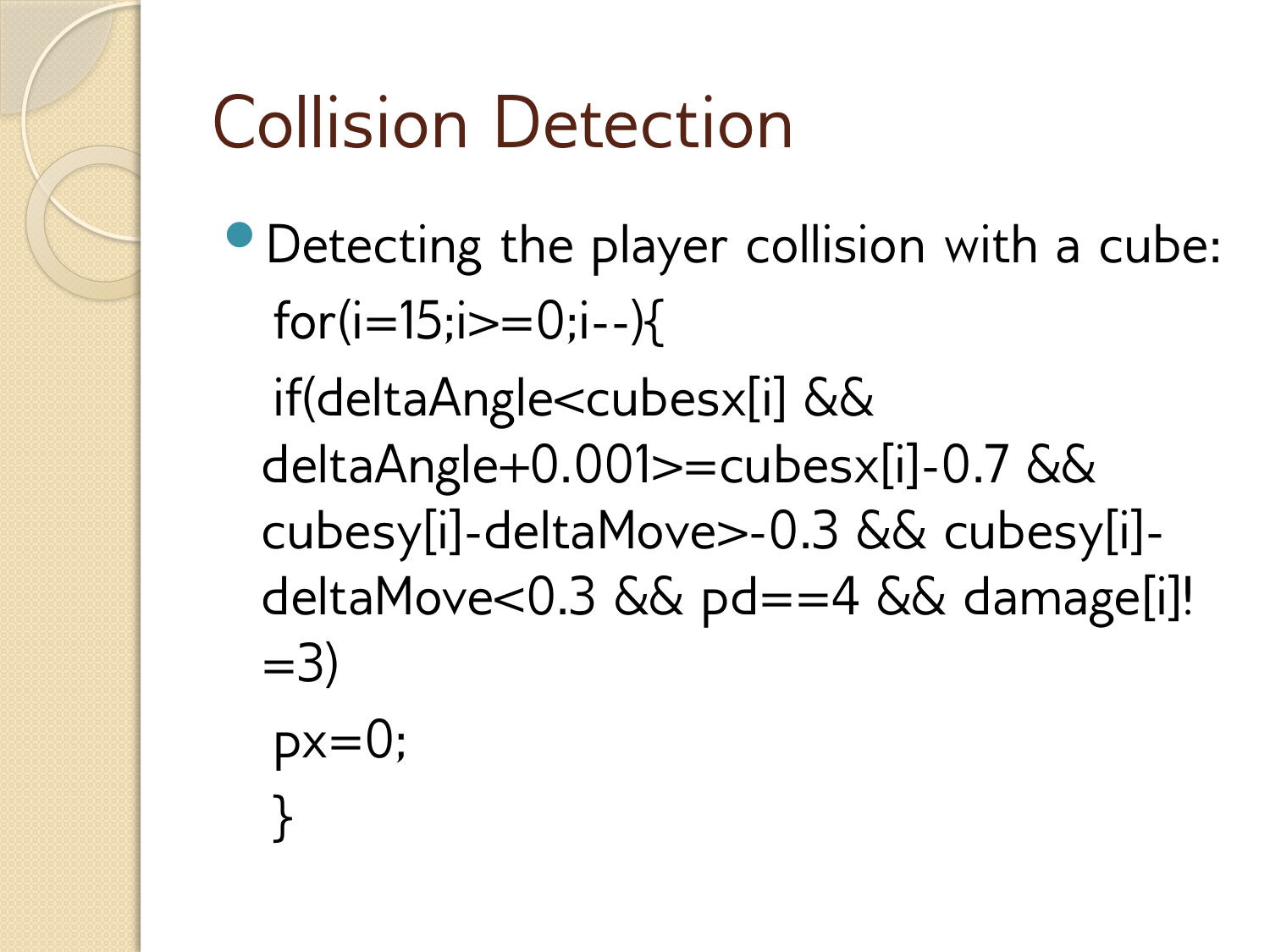

# Collision Detection
Detecting the player collision with a cube:
   for(i=15;i>=0;i--){
   if(deltaAngle<cubesx[i] && deltaAngle+0.001>=cubesx[i]-0.7 && cubesy[i]-deltaMove>-0.3 && cubesy[i]-deltaMove<0.3 && pd==4 && damage[i]!=3)
   px=0;
   }